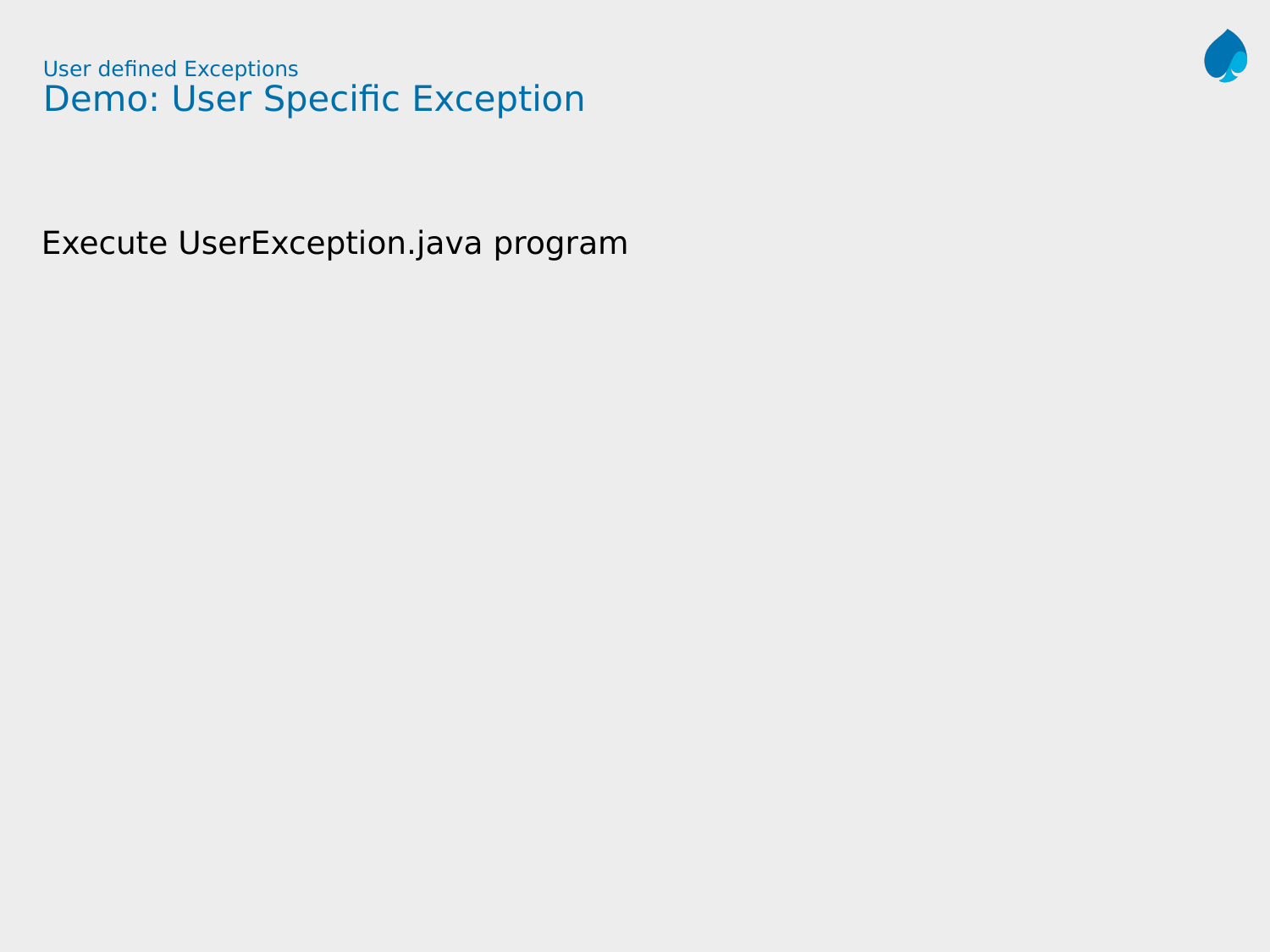

# User defined Exceptions Demo: User Specific Exception
Execute UserException.java program